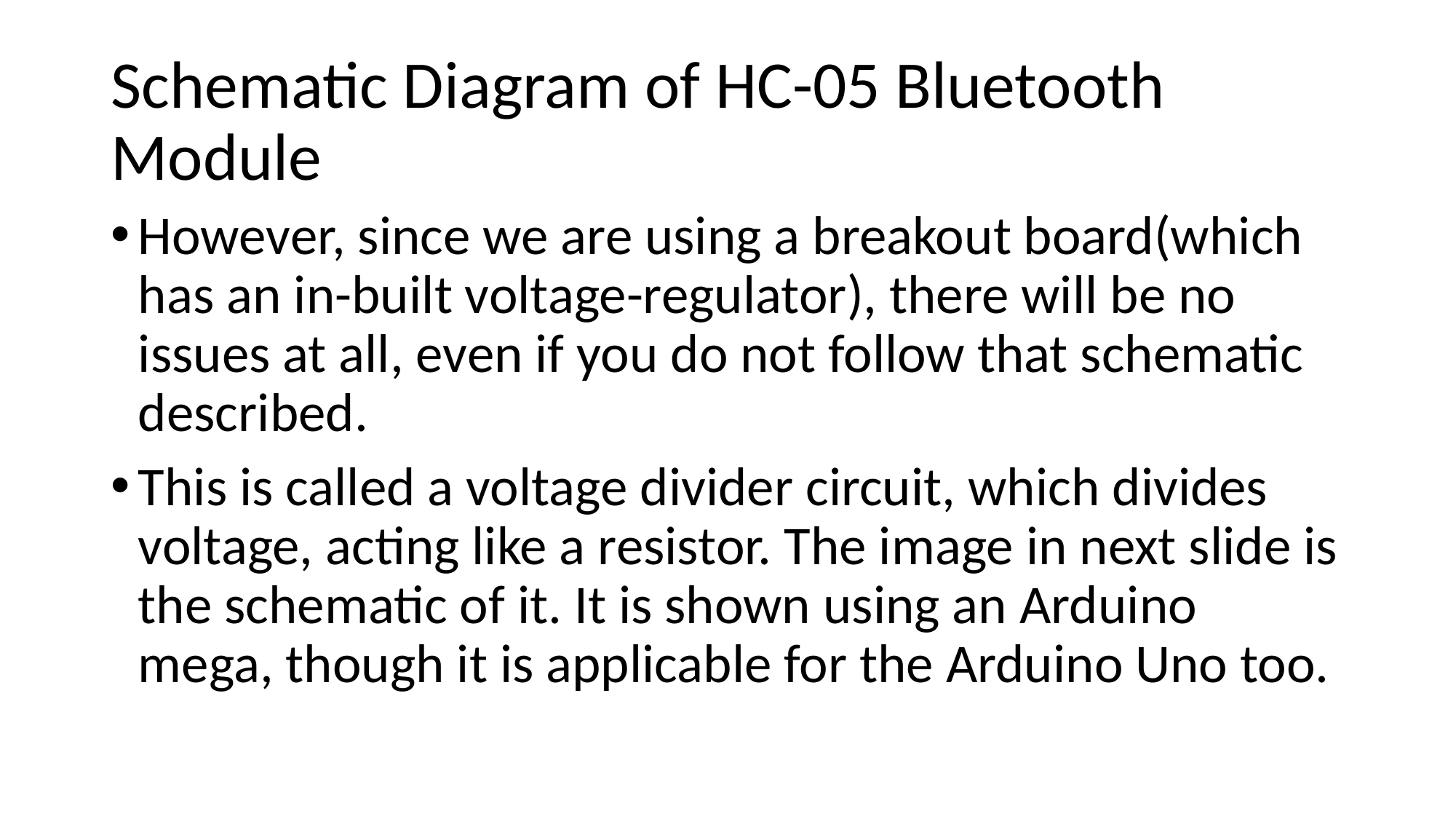

# Schematic Diagram of HC-05 Bluetooth Module
However, since we are using a breakout board(which has an in-built voltage-regulator), there will be no issues at all, even if you do not follow that schematic described.
This is called a voltage divider circuit, which divides voltage, acting like a resistor. The image in next slide is the schematic of it. It is shown using an Arduino mega, though it is applicable for the Arduino Uno too.